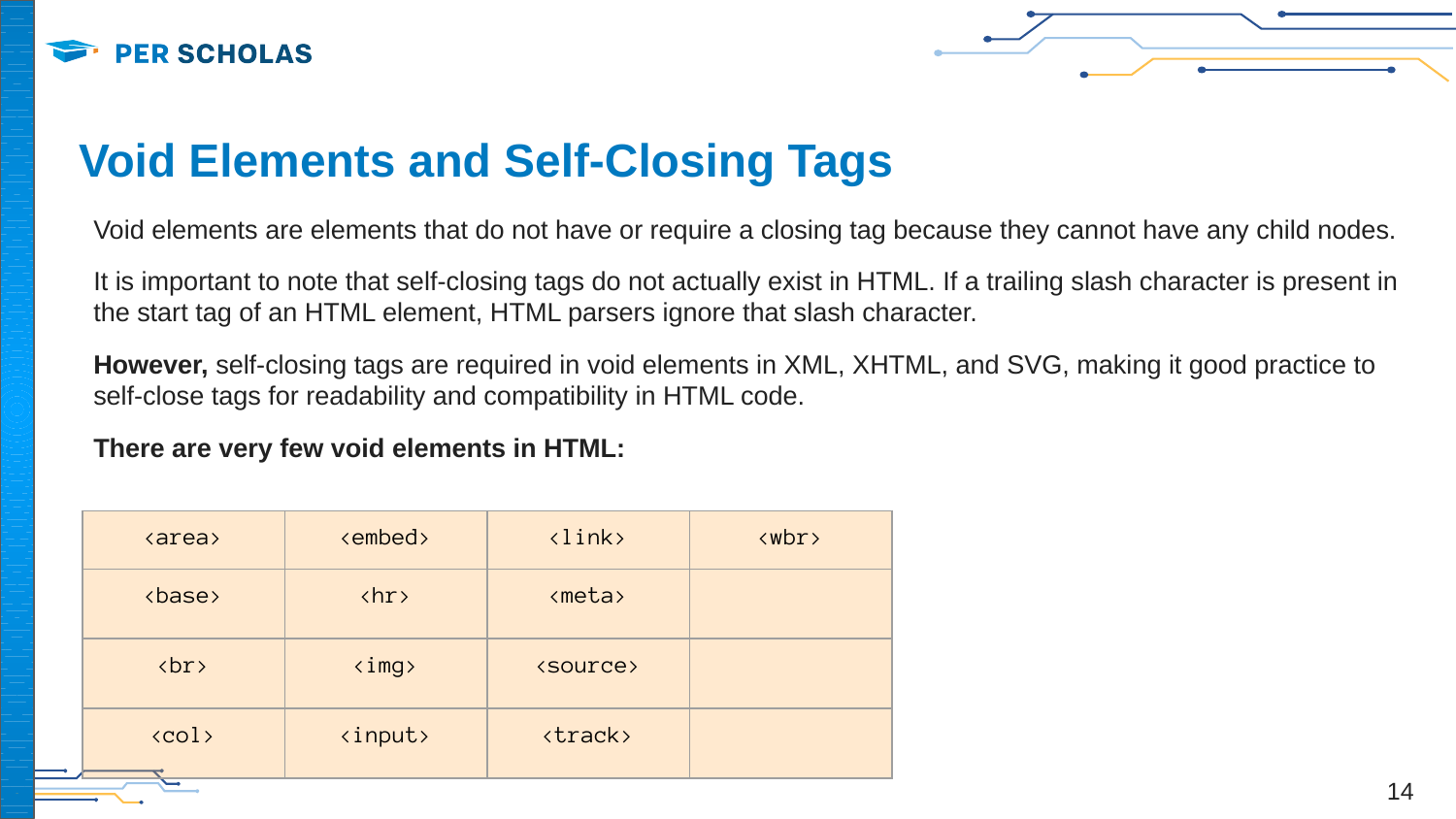

# Void Elements and Self-Closing Tags
Void elements are elements that do not have or require a closing tag because they cannot have any child nodes.
It is important to note that self-closing tags do not actually exist in HTML. If a trailing slash character is present in the start tag of an HTML element, HTML parsers ignore that slash character.
However, self-closing tags are required in void elements in XML, XHTML, and SVG, making it good practice to self-close tags for readability and compatibility in HTML code.
There are very few void elements in HTML:
| <area> | <embed> | <link> | <wbr> |
| --- | --- | --- | --- |
| <base> | <hr> | <meta> |  |
| <br> | <img> | <source> |  |
| <col> | <input> | <track> |  |
14